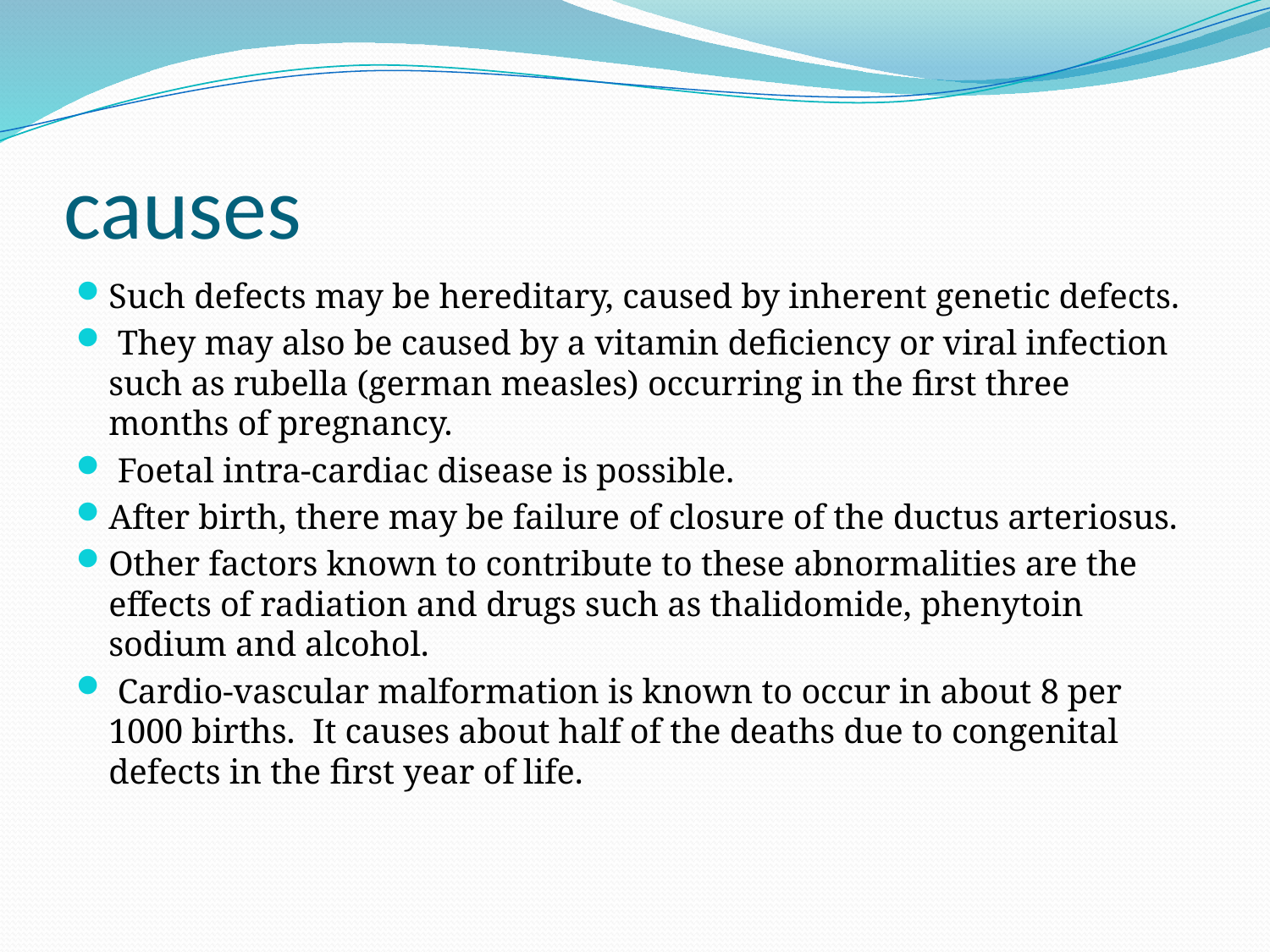

# causes
Such defects may be hereditary, caused by inherent genetic defects.
 They may also be caused by a vitamin deficiency or viral infection such as rubella (german measles) occurring in the first three months of pregnancy.
 Foetal intra-cardiac disease is possible.
After birth, there may be failure of closure of the ductus arteriosus.
Other factors known to contribute to these abnormalities are the effects of radiation and drugs such as thalidomide, phenytoin sodium and alcohol.
 Cardio-vascular malformation is known to occur in about 8 per 1000 births.  It causes about half of the deaths due to congenital defects in the first year of life.